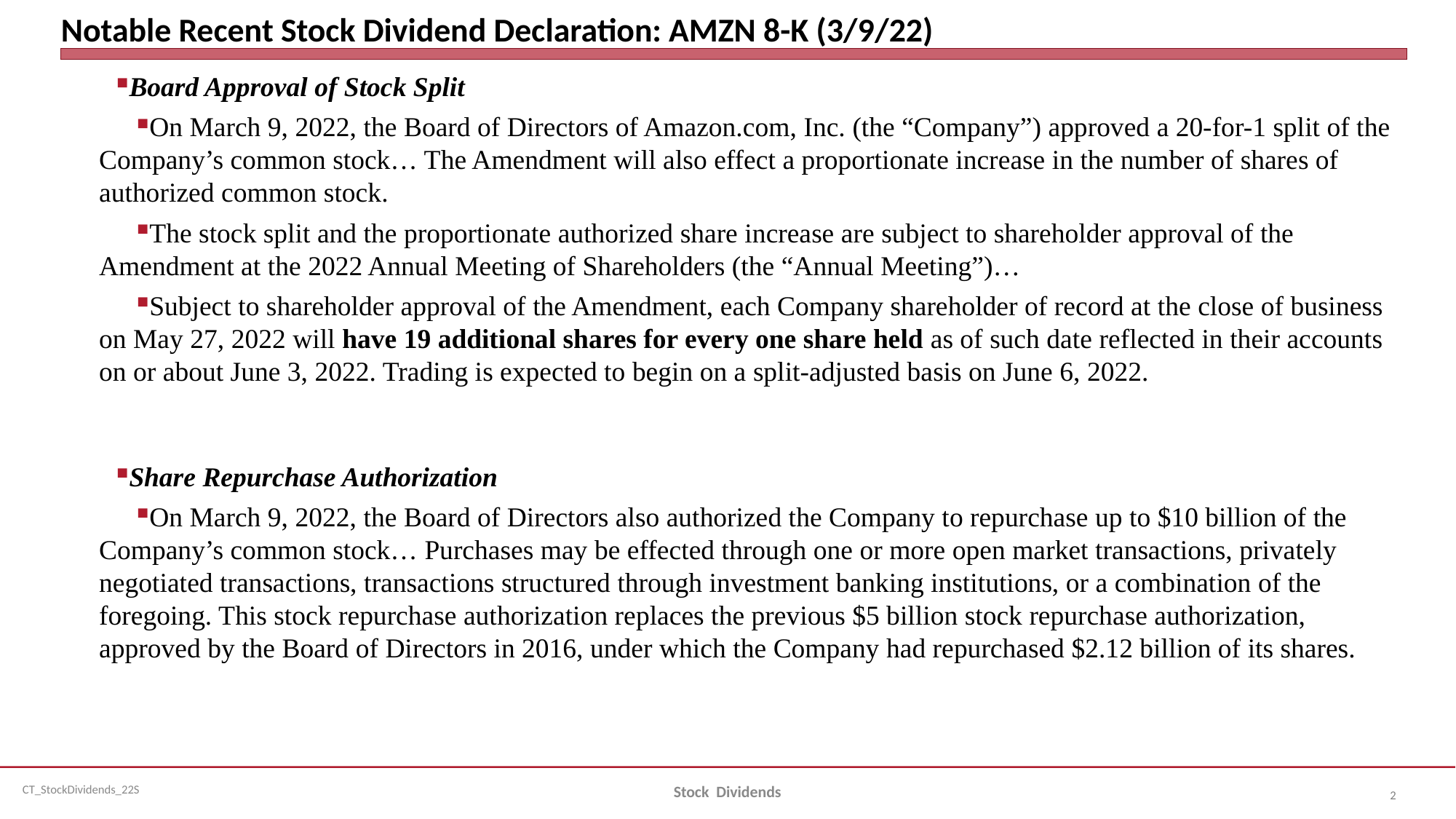

# Notable Recent Stock Dividend Declaration: AMZN 8-K (3/9/22)
Board Approval of Stock Split
On March 9, 2022, the Board of Directors of Amazon.com, Inc. (the “Company”) approved a 20-for-1 split of the Company’s common stock… The Amendment will also effect a proportionate increase in the number of shares of authorized common stock.
The stock split and the proportionate authorized share increase are subject to shareholder approval of the Amendment at the 2022 Annual Meeting of Shareholders (the “Annual Meeting”)…
Subject to shareholder approval of the Amendment, each Company shareholder of record at the close of business on May 27, 2022 will have 19 additional shares for every one share held as of such date reflected in their accounts on or about June 3, 2022. Trading is expected to begin on a split-adjusted basis on June 6, 2022.

Share Repurchase Authorization
On March 9, 2022, the Board of Directors also authorized the Company to repurchase up to $10 billion of the Company’s common stock… Purchases may be effected through one or more open market transactions, privately negotiated transactions, transactions structured through investment banking institutions, or a combination of the foregoing. This stock repurchase authorization replaces the previous $5 billion stock repurchase authorization, approved by the Board of Directors in 2016, under which the Company had repurchased $2.12 billion of its shares.

Stock  Dividends
2